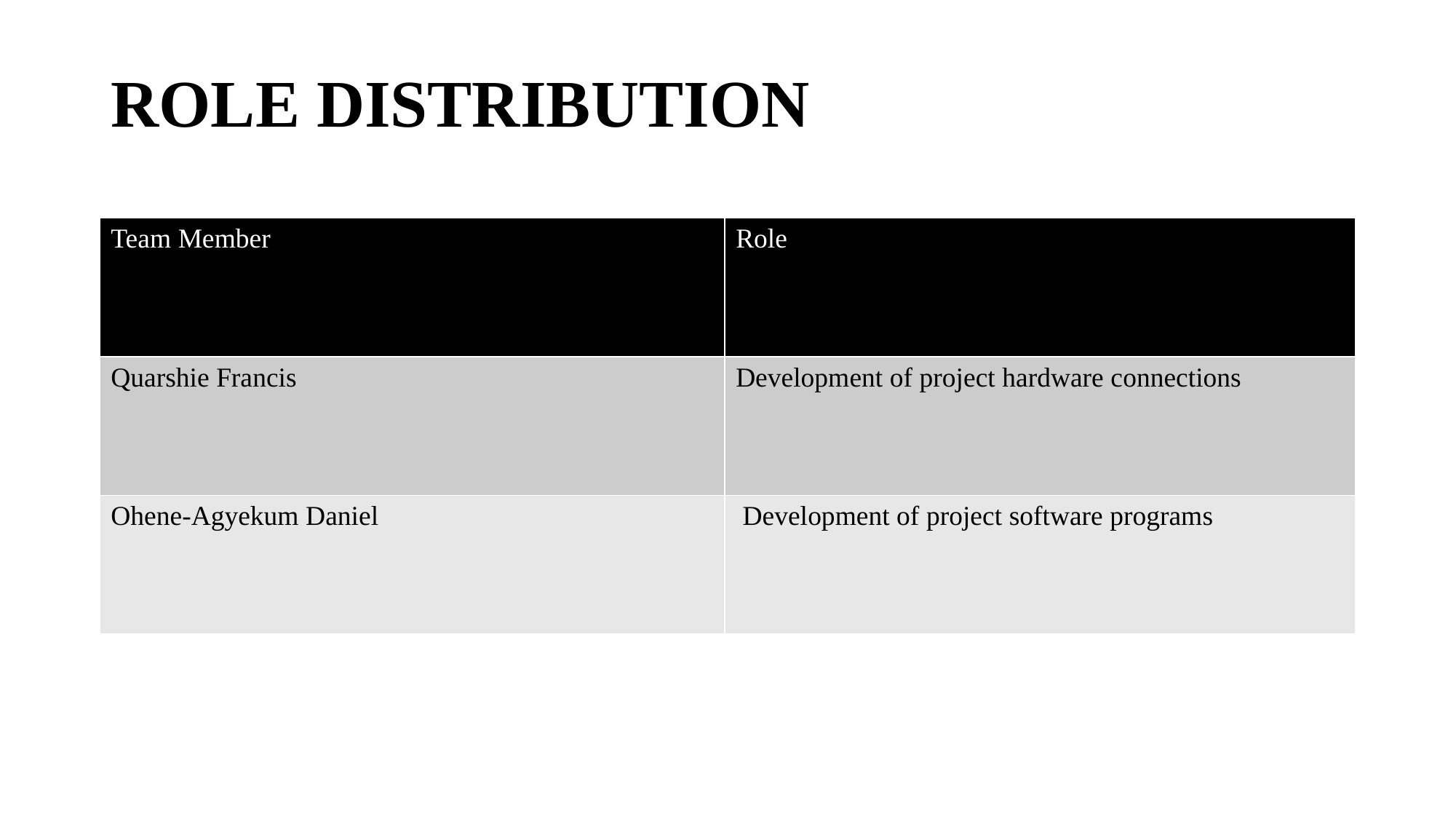

# ROLE DISTRIBUTION
| Team Member | Role |
| --- | --- |
| Quarshie Francis | Development of project hardware connections |
| Ohene-Agyekum Daniel | Development of project software programs |